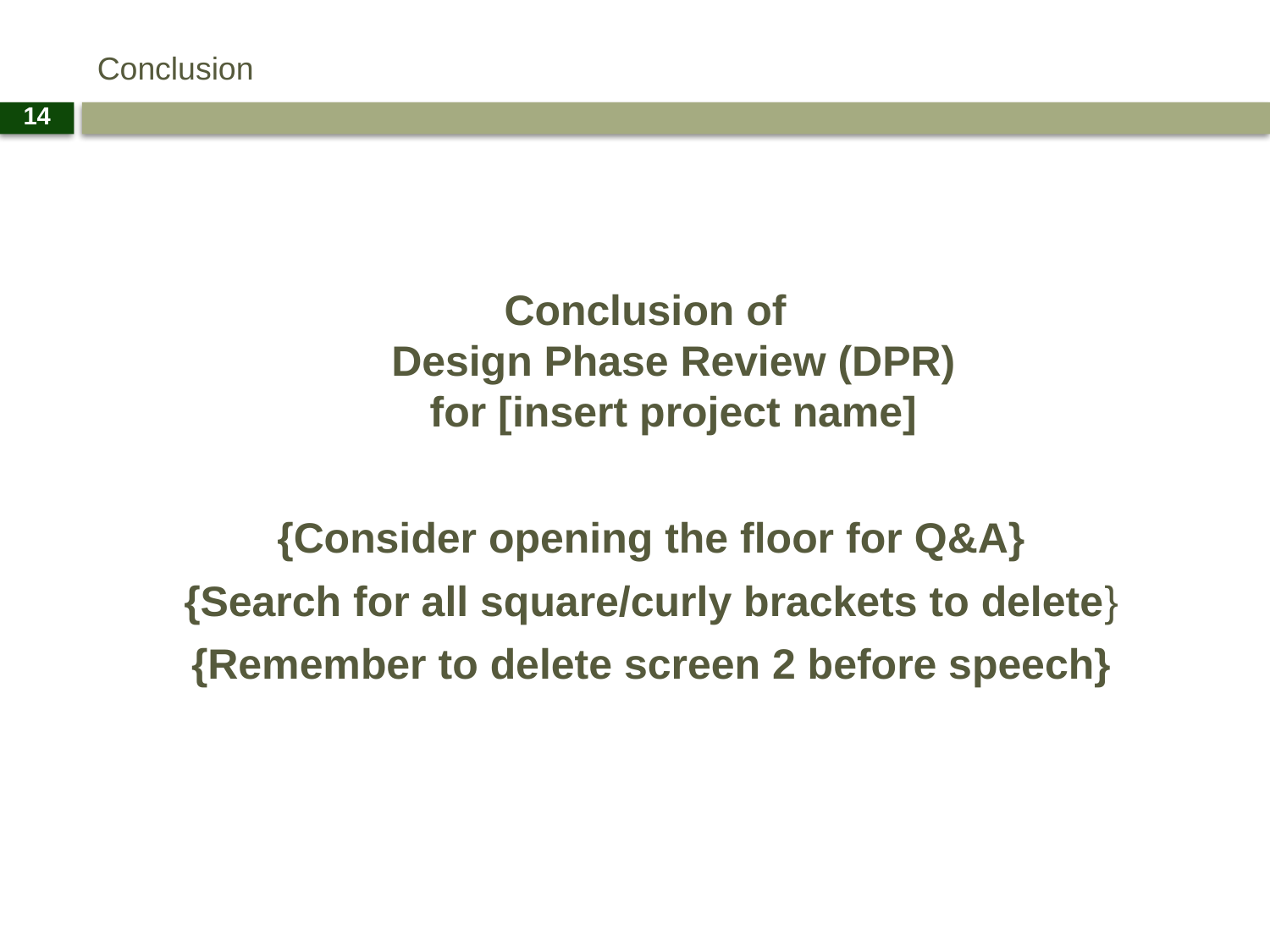

# Conclusion
14

Conclusion of
Design Phase Review (DPR)
for [insert project name]

{Consider opening the floor for Q&A}
{Search for all square/curly brackets to delete}
{Remember to delete screen 2 before speech}